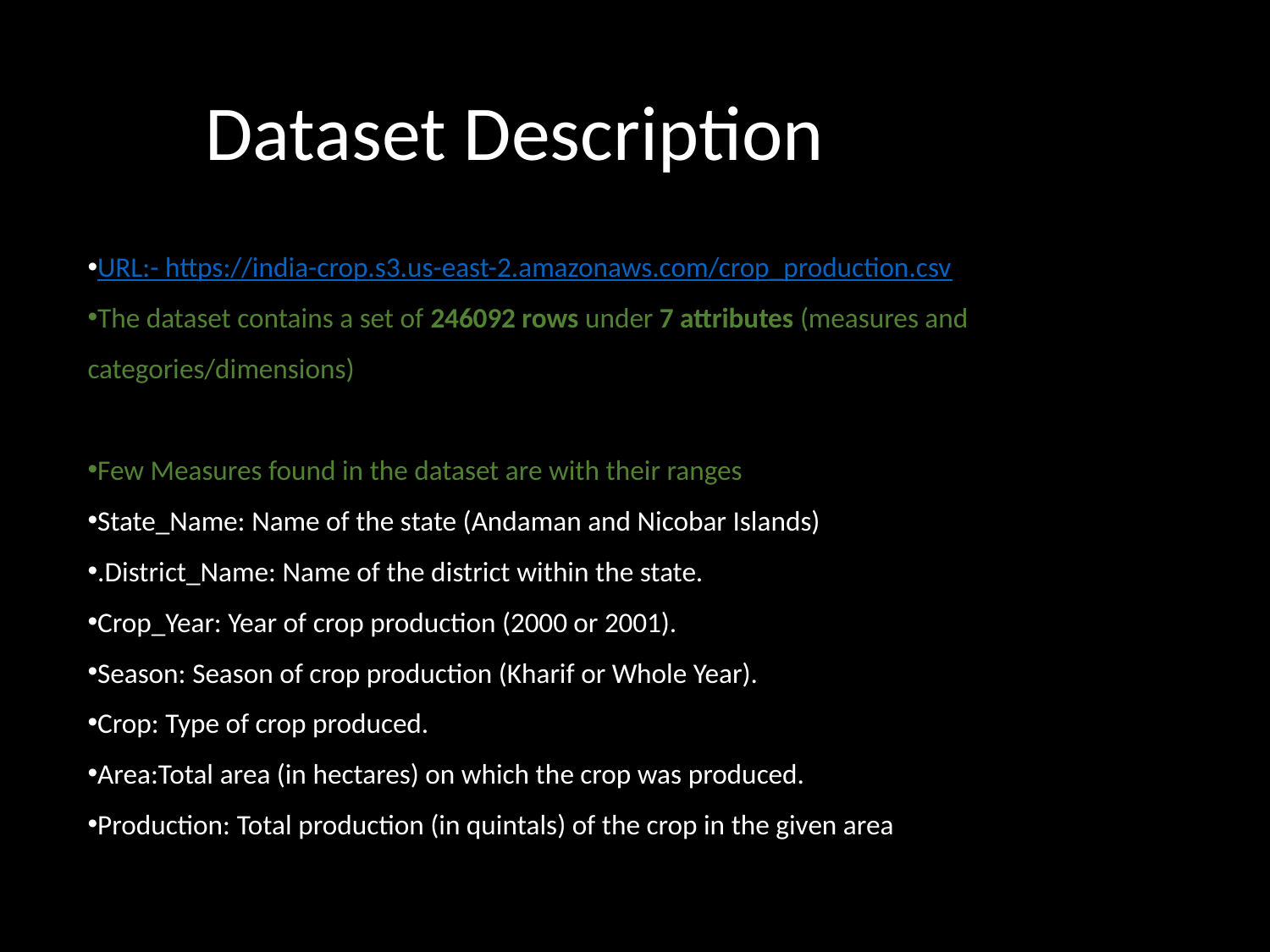

# Dataset Description
URL:- https://india-crop.s3.us-east-2.amazonaws.com/crop_production.csv
The dataset contains a set of 246092 rows under 7 attributes (measures and categories/dimensions)

Few Measures found in the dataset are with their ranges:
State_Name: Name of the state (Andaman and Nicobar Islands)
.District_Name: Name of the district within the state.
Crop_Year: Year of crop production (2000 or 2001).
Season: Season of crop production (Kharif or Whole Year).
Crop: Type of crop produced.
Area:Total area (in hectares) on which the crop was produced.
Production: Total production (in quintals) of the crop in the given area